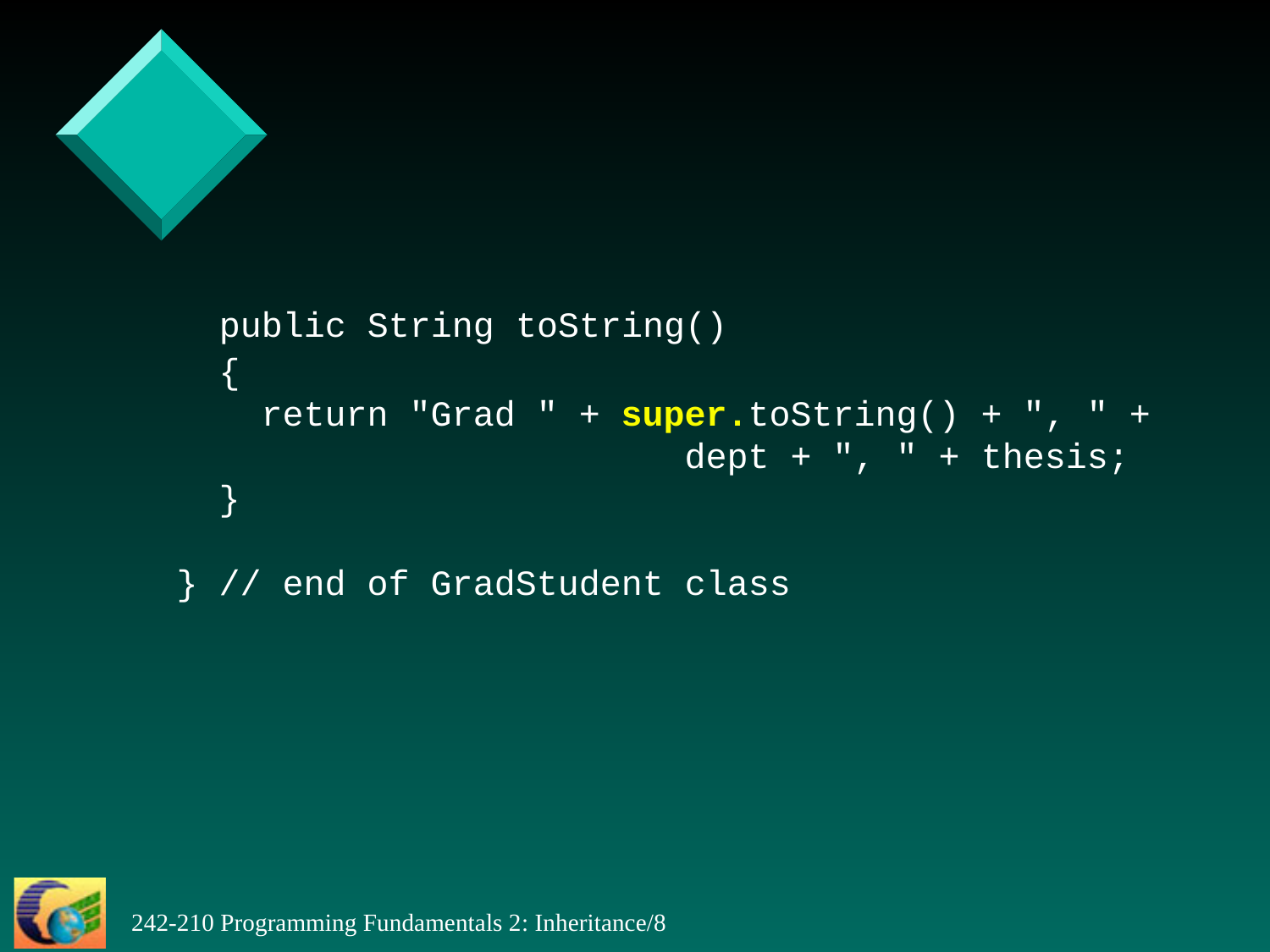

public String toString()
  {
    return "Grad " + super.toString() + ", " +
				dept + ", " + thesis;
  }
} // end of GradStudent class